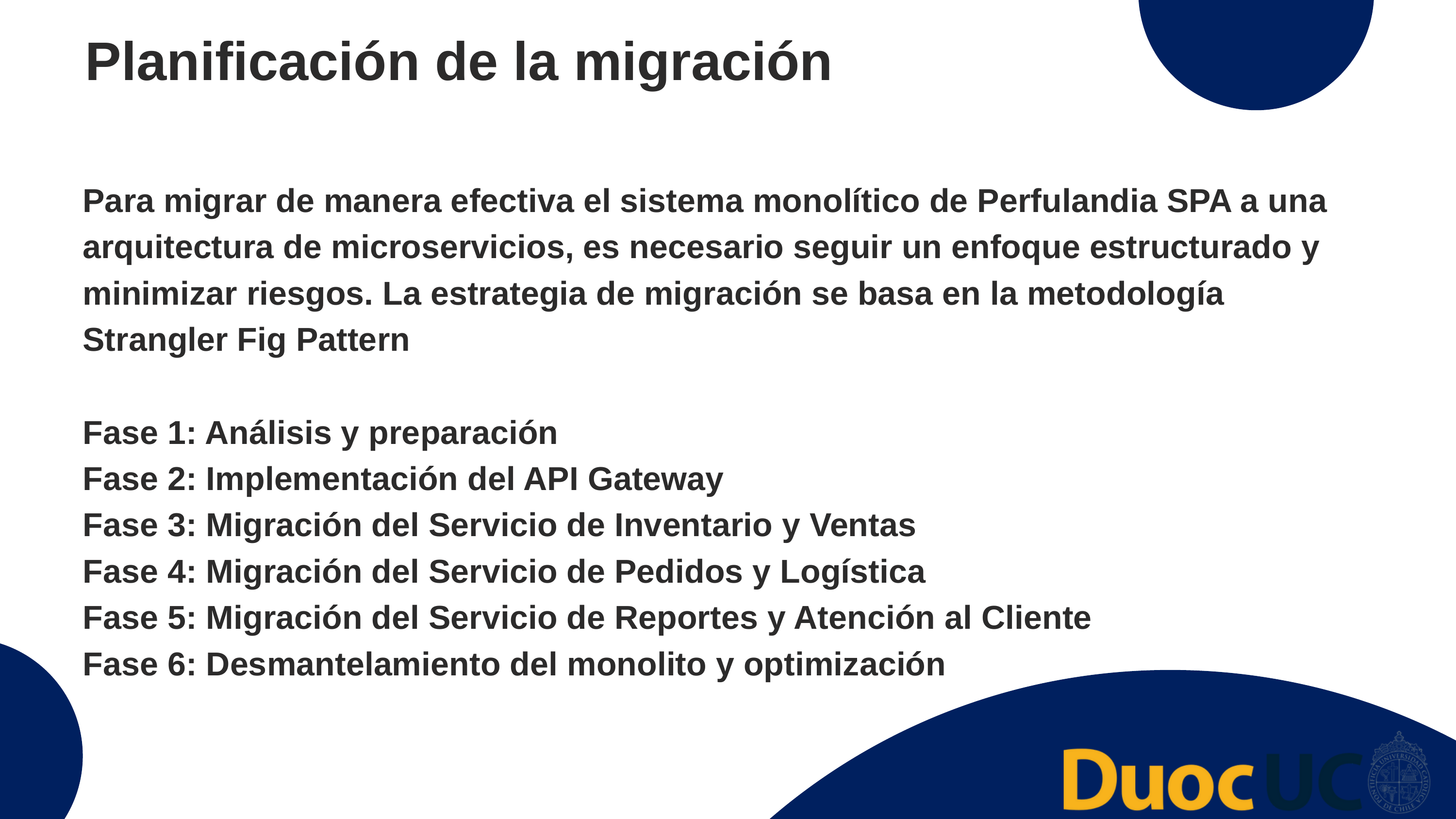

Planificación de la migración

Para migrar de manera efectiva el sistema monolítico de Perfulandia SPA a una arquitectura de microservicios, es necesario seguir un enfoque estructurado y minimizar riesgos. La estrategia de migración se basa en la metodología Strangler Fig Pattern

Fase 1: Análisis y preparación
Fase 2: Implementación del API Gateway
Fase 3: Migración del Servicio de Inventario y Ventas
Fase 4: Migración del Servicio de Pedidos y Logística
Fase 5: Migración del Servicio de Reportes y Atención al Cliente
Fase 6: Desmantelamiento del monolito y optimización